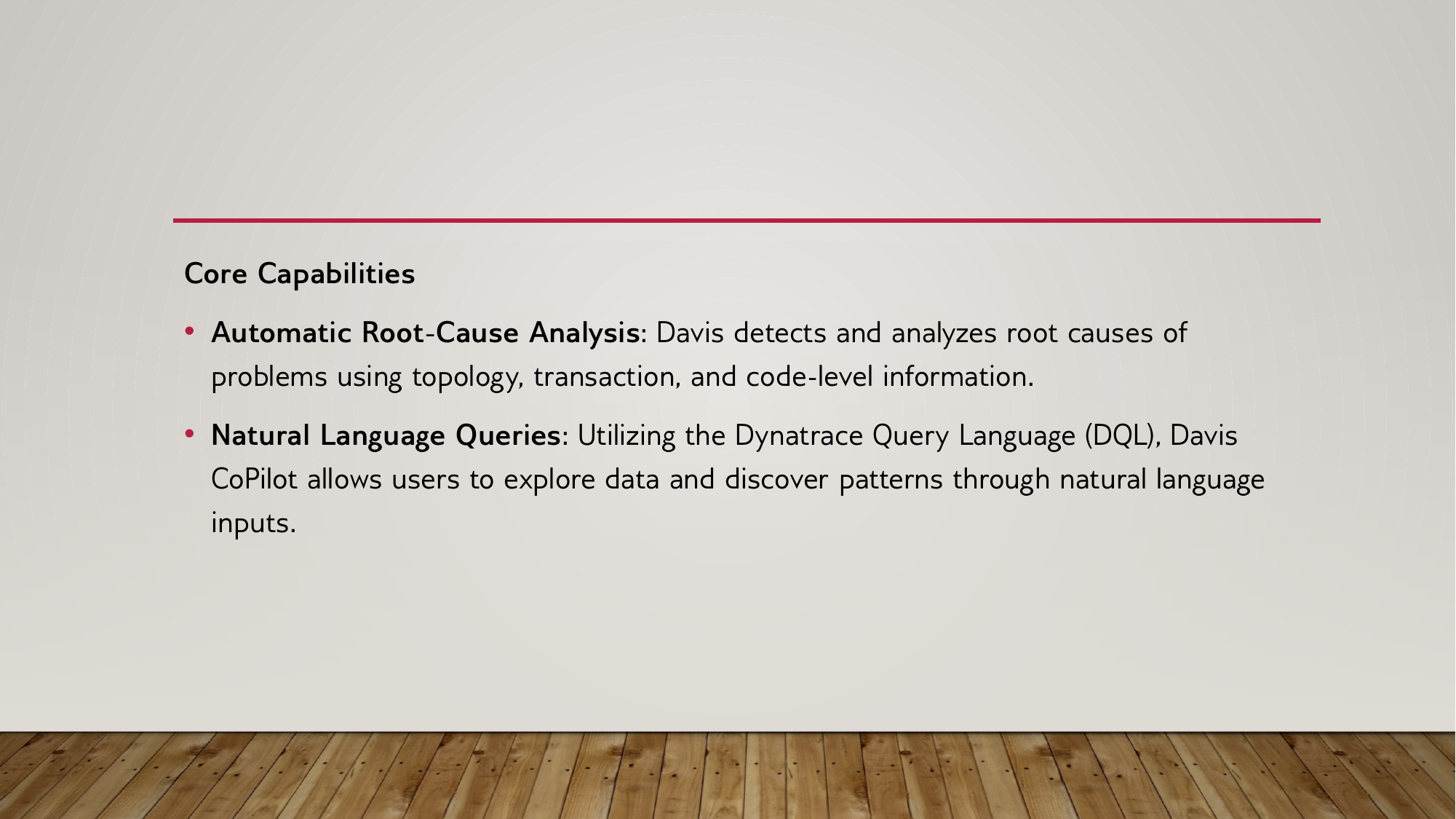

#
Core Capabilities
Automatic Root-Cause Analysis: Davis detects and analyzes root causes of problems using topology, transaction, and code-level information.
Natural Language Queries: Utilizing the Dynatrace Query Language (DQL), Davis CoPilot allows users to explore data and discover patterns through natural language inputs.